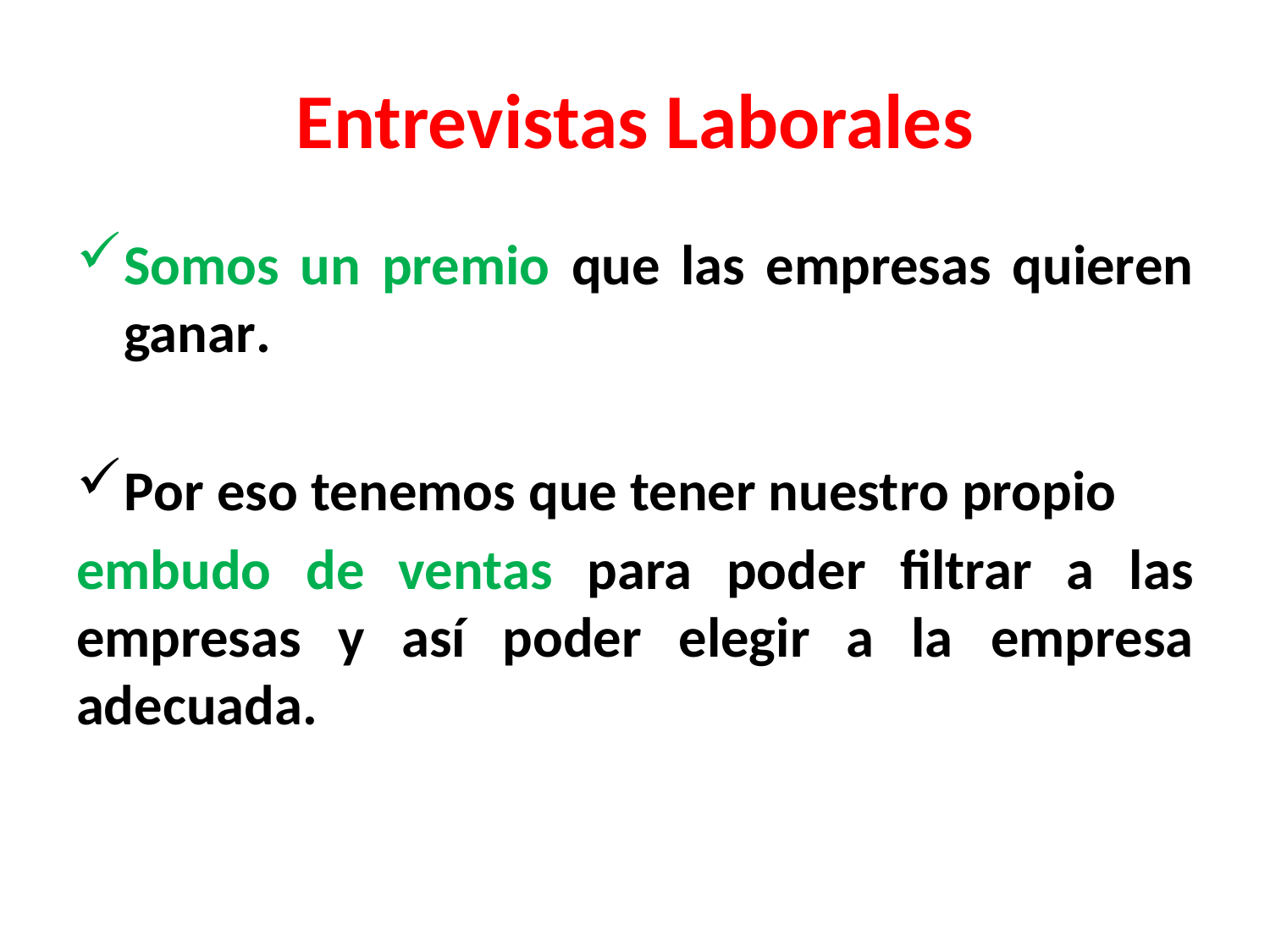

# Entrevistas Laborales
Somos un premio que las empresas quieren ganar.

Por eso tenemos que tener nuestro propio
embudo de ventas para poder filtrar a las empresas y así poder elegir a la empresa adecuada.